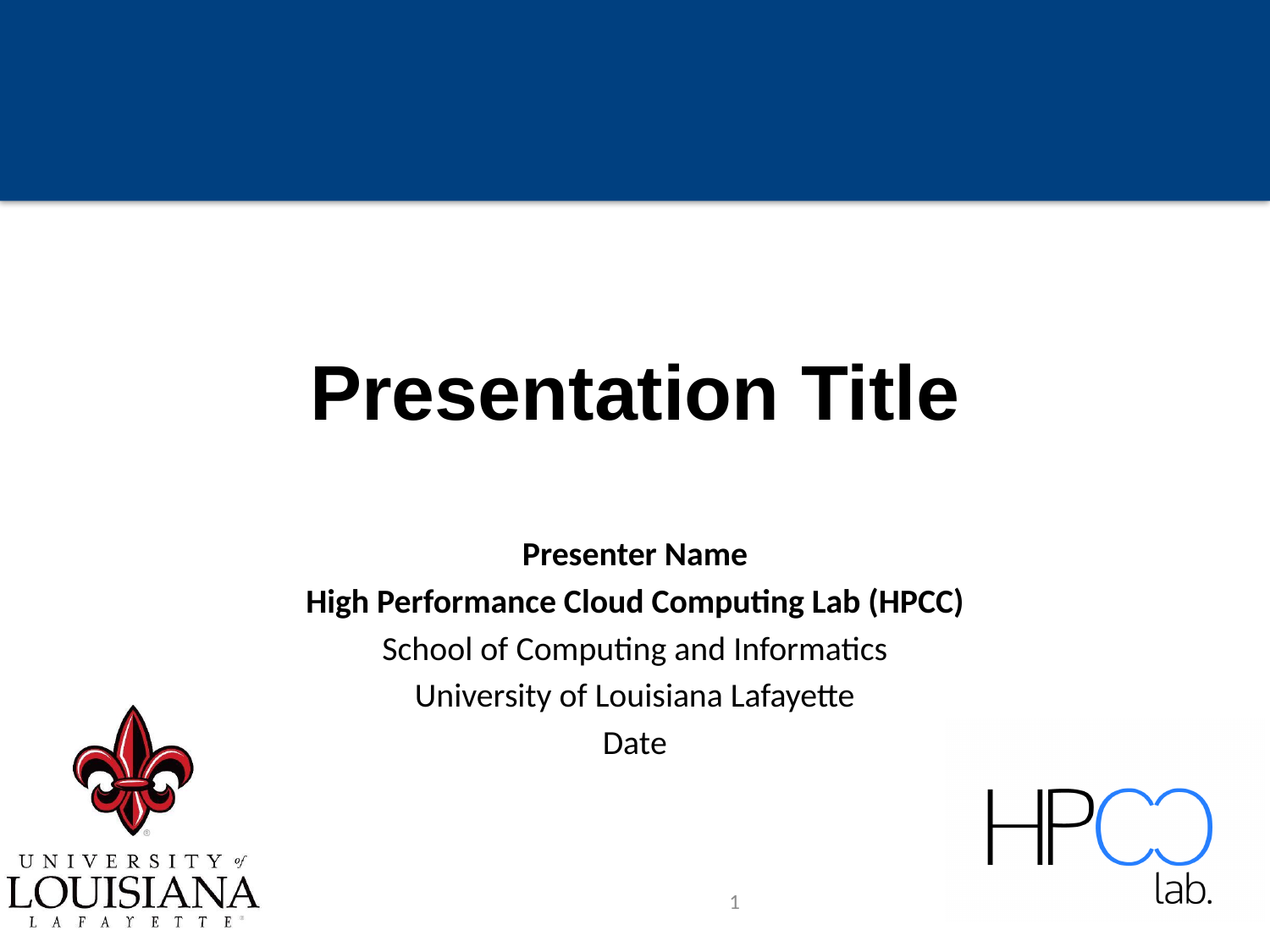

# Presentation Title
Presenter Name
High Performance Cloud Computing Lab (HPCC)
School of Computing and Informatics
University of Louisiana Lafayette
Date

1